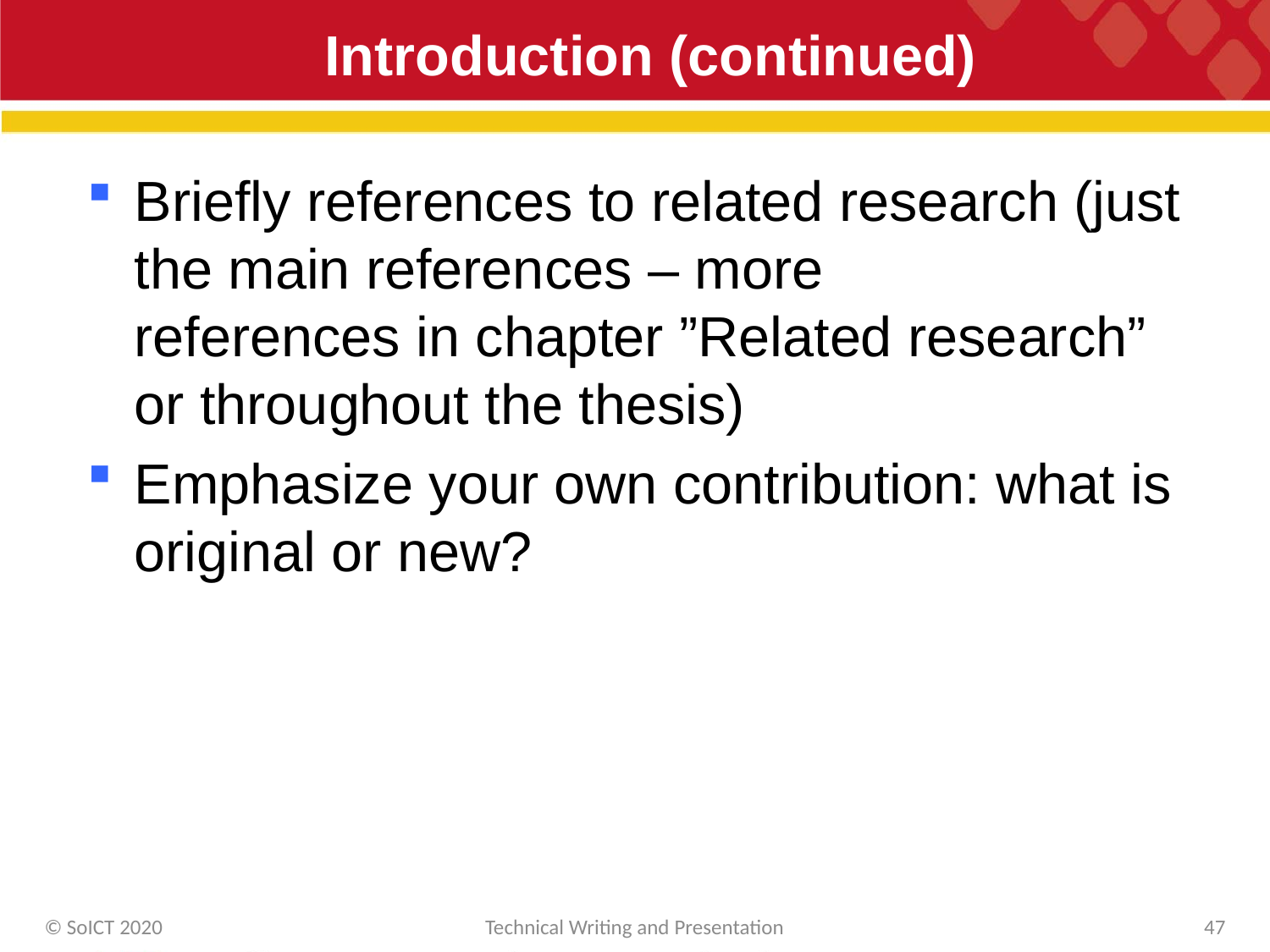

# Introduction (continued)
Briefly references to related research (just the main references – more
references in chapter ”Related research” or throughout the thesis)
Emphasize your own contribution: what is original or new?
© SoICT 2020
Technical Writing and Presentation
47